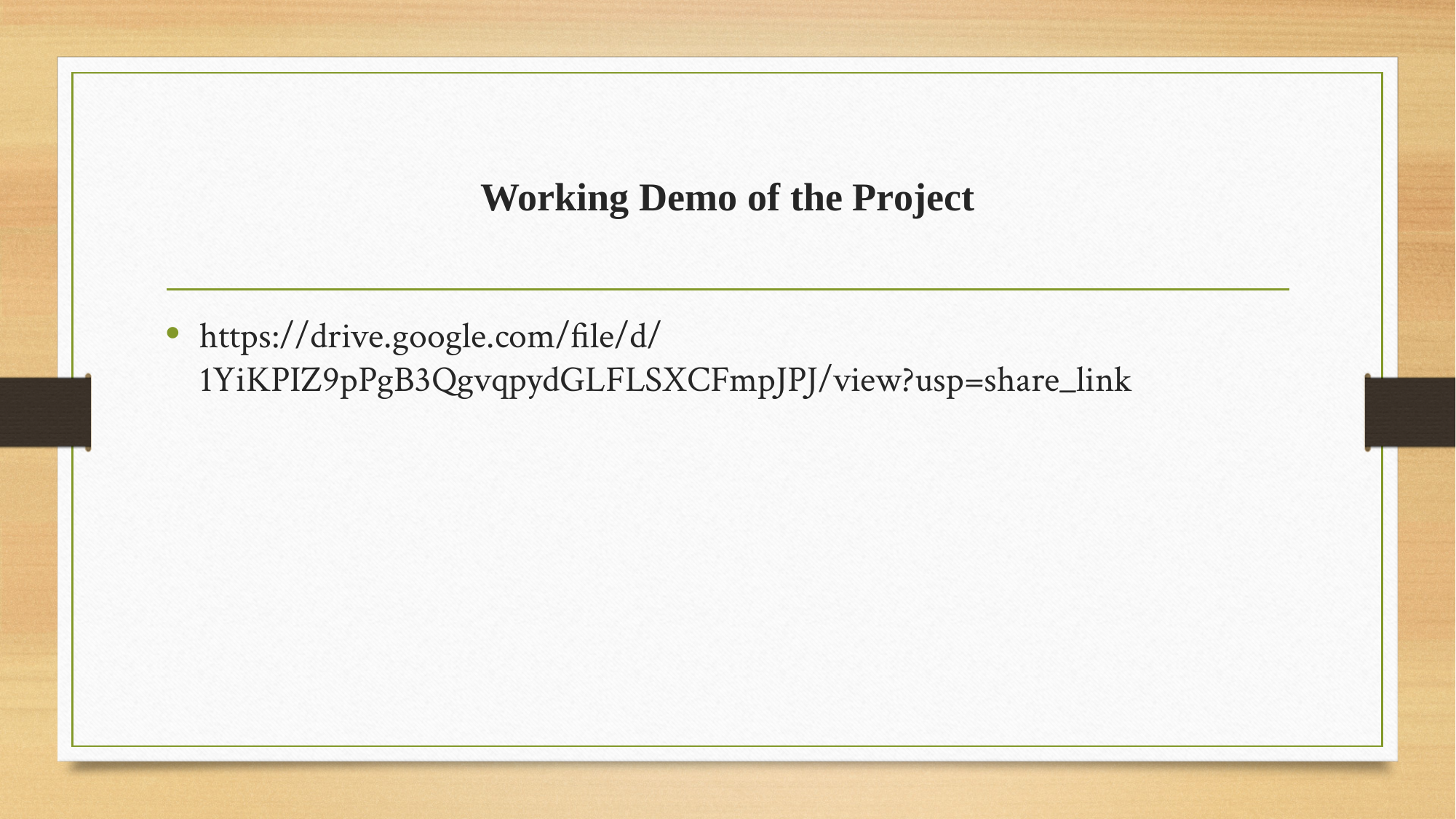

# Working Demo of the Project
https://drive.google.com/file/d/1YiKPIZ9pPgB3QgvqpydGLFLSXCFmpJPJ/view?usp=share_link